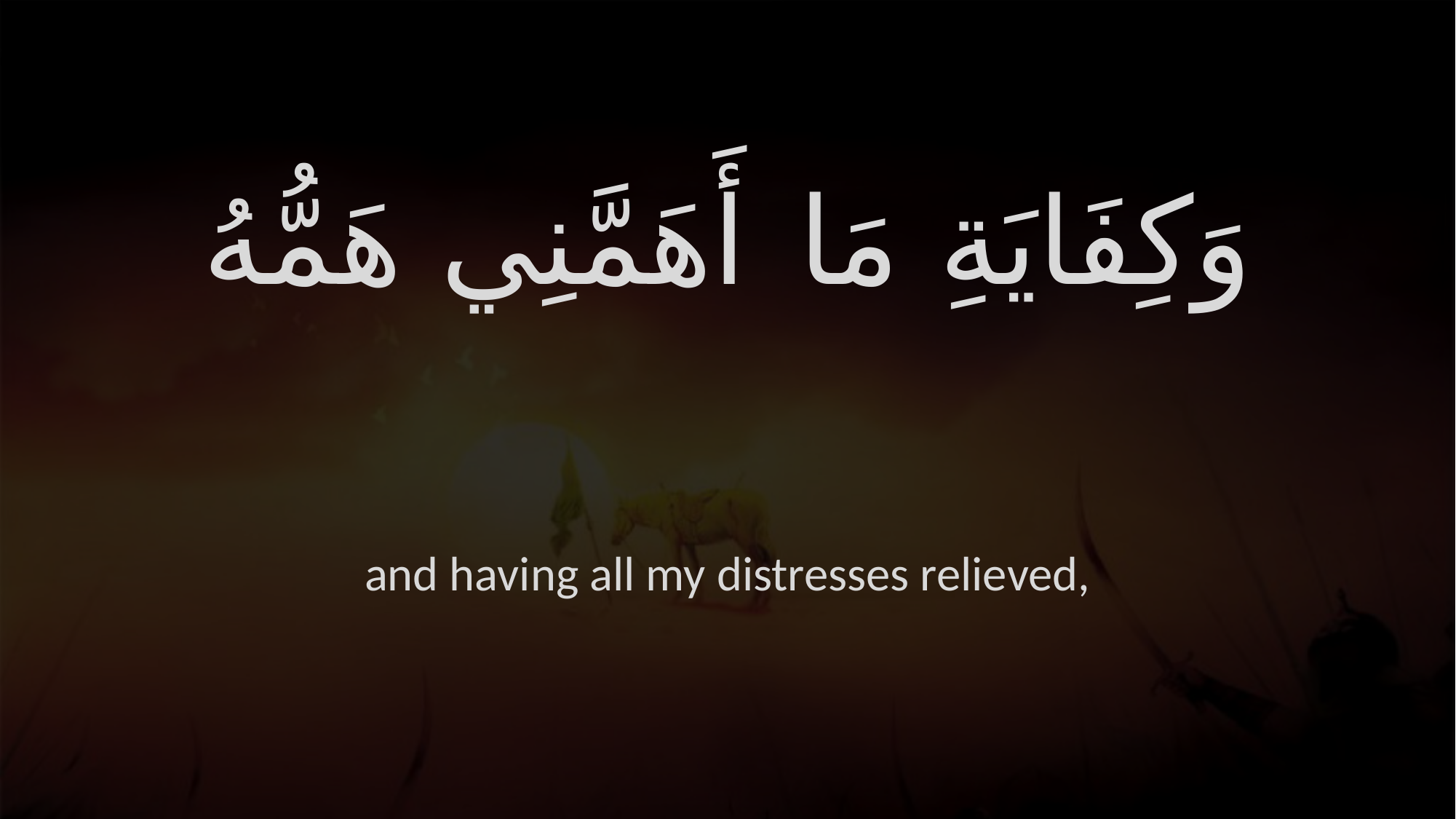

# وَكِفَايَةِ مَا أَهَمَّنِي هَمُّهُ
and having all my distresses relieved,